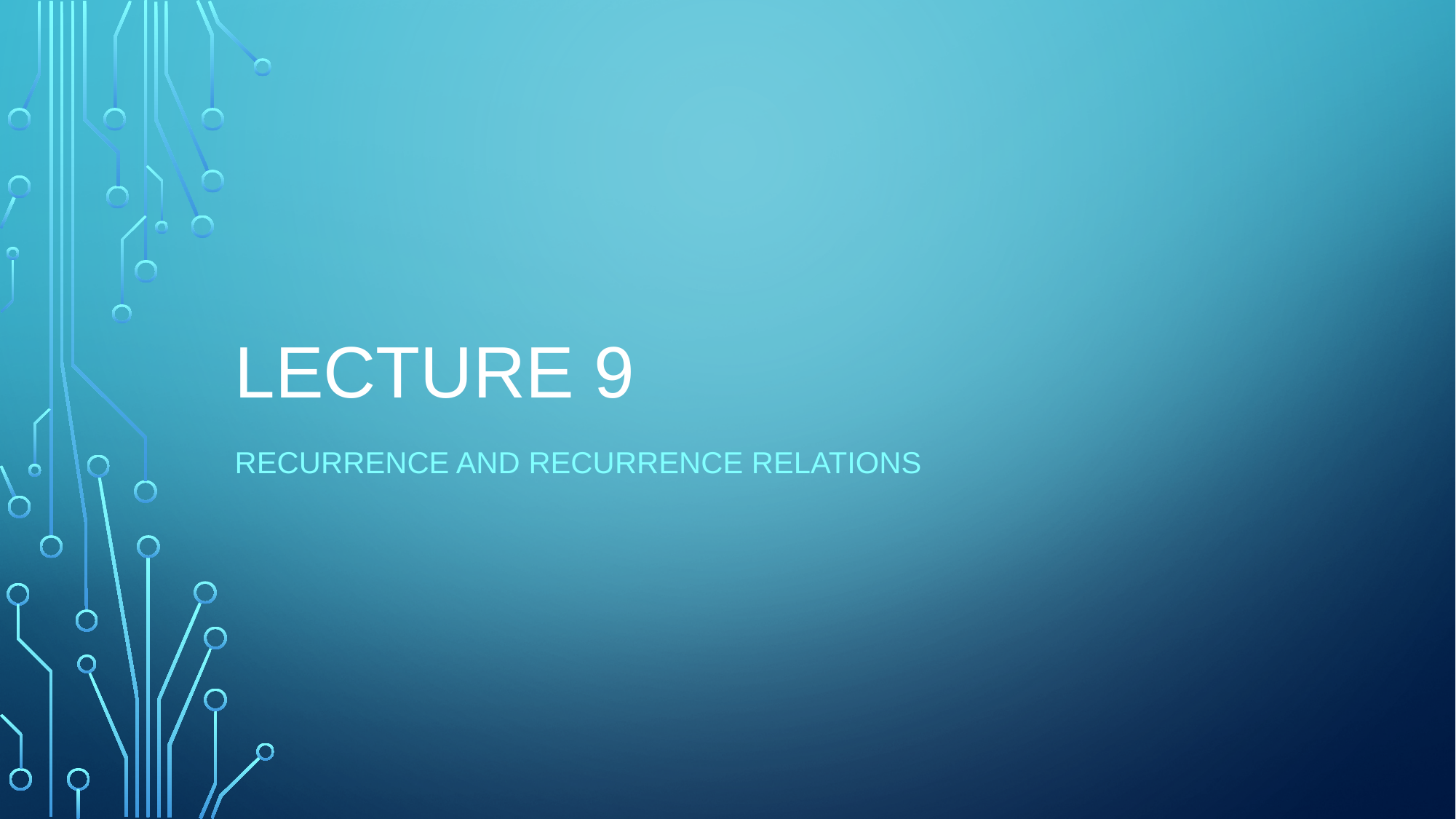

# Lecture 9
Recurrence and recurrence relations